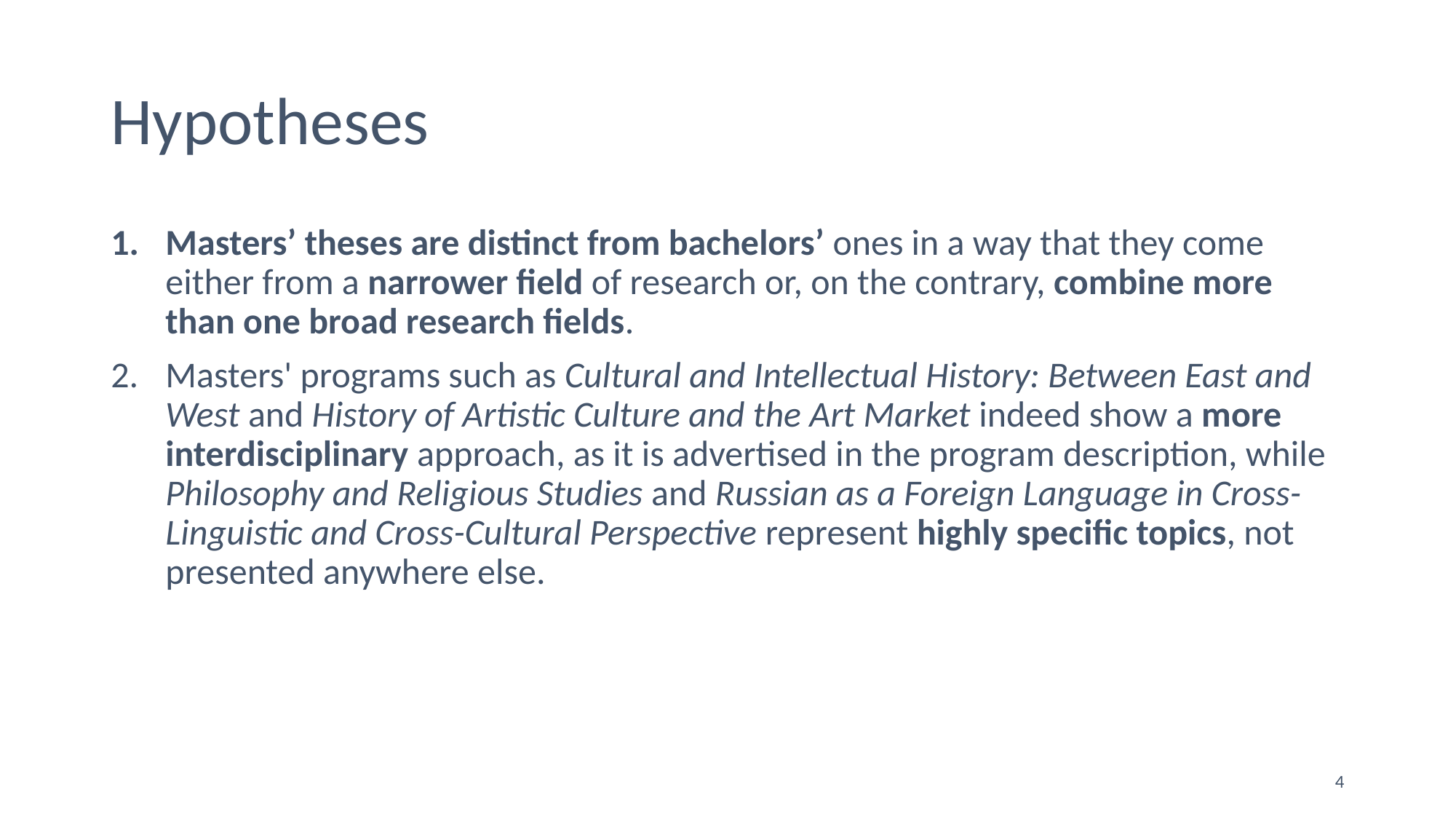

# Hypotheses
Masters’ theses are distinct from bachelors’ ones in a way that they come either from a narrower field of research or, on the contrary, combine more than one broad research fields.
Masters' programs such as Cultural and Intellectual History: Between East and West and History of Artistic Culture and the Art Market indeed show a more interdisciplinary approach, as it is advertised in the program description, while Philosophy and Religious Studies and Russian as a Foreign Language in Cross-Linguistic and Cross-Cultural Perspective represent highly specific topics, not presented anywhere else.
4